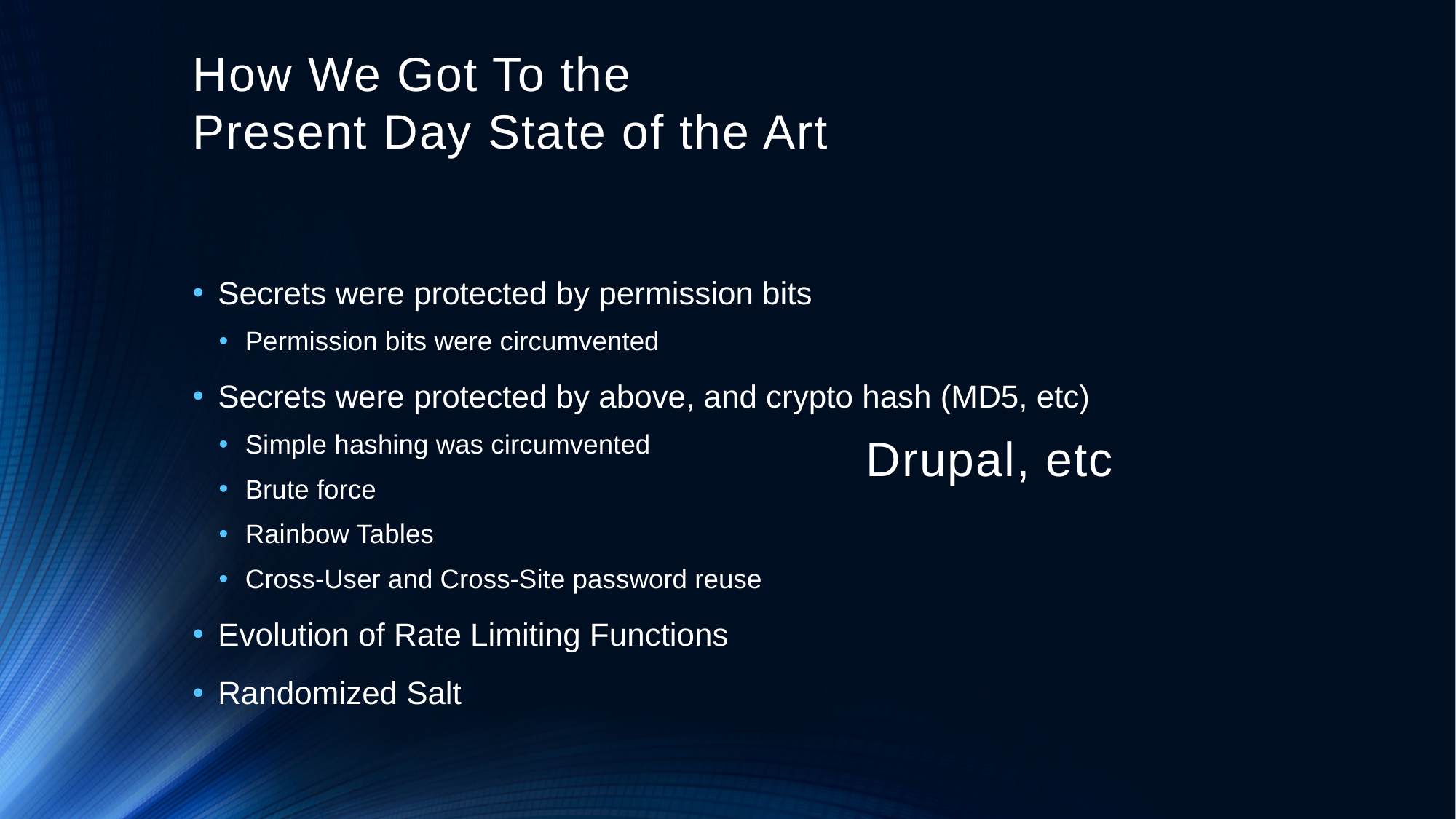

# How We Got To the Present Day State of the Art

Secrets were protected by permission bits
Permission bits were circumvented
Secrets were protected by above, and crypto hash (MD5, etc)
Simple hashing was circumvented
Brute force
Rainbow Tables
Cross-User and Cross-Site password reuse
Evolution of Rate Limiting Functions
Randomized Salt
Drupal, etc